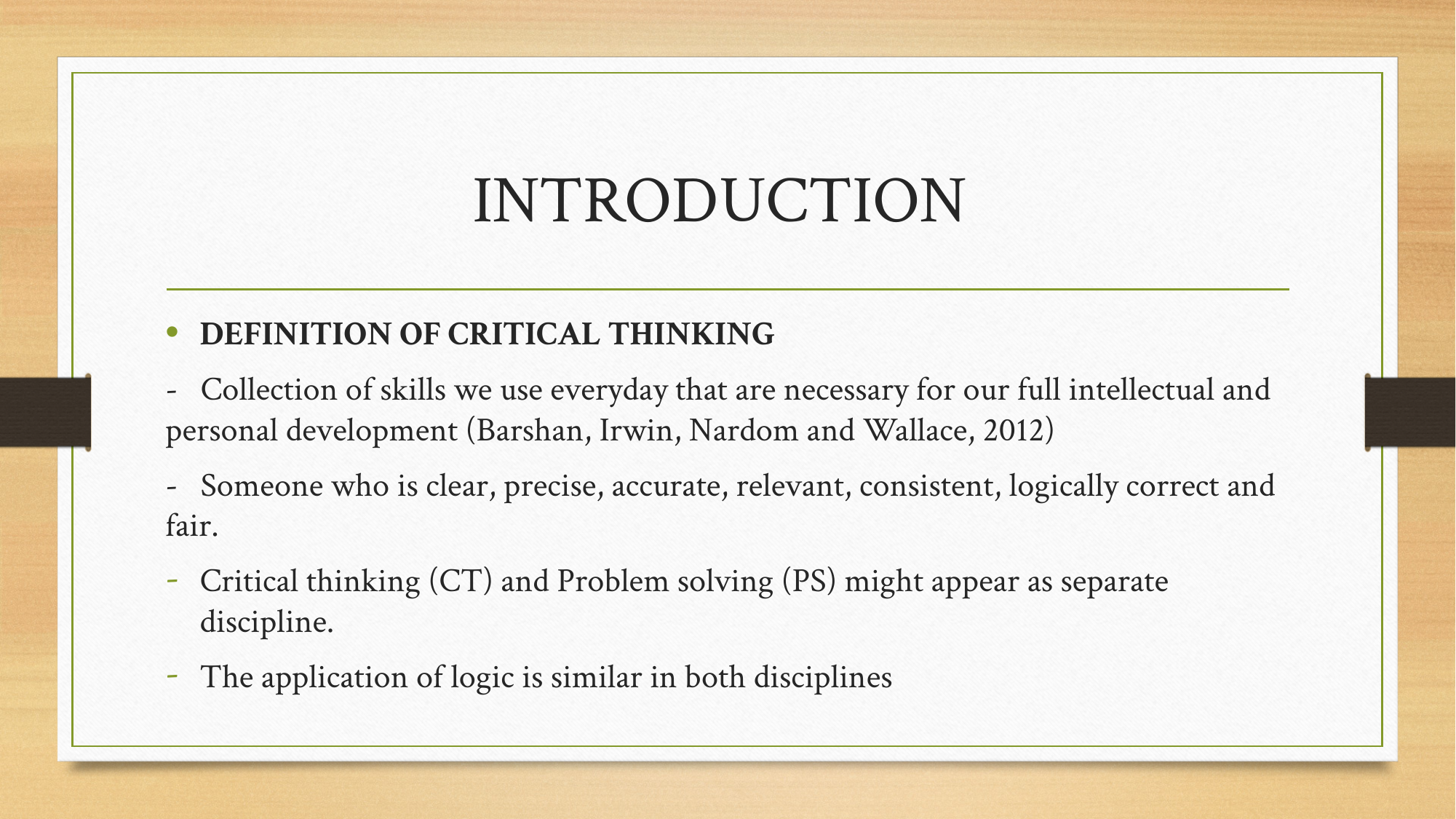

# INTRODUCTION
DEFINITION OF CRITICAL THINKING
-   Collection of skills we use everyday that are necessary for our full intellectual and personal development (Barshan, Irwin, Nardom and Wallace, 2012)
-   Someone who is clear, precise, accurate, relevant, consistent, logically correct and fair.
Critical thinking (CT) and Problem solving (PS) might appear as separate discipline.
The application of logic is similar in both disciplines